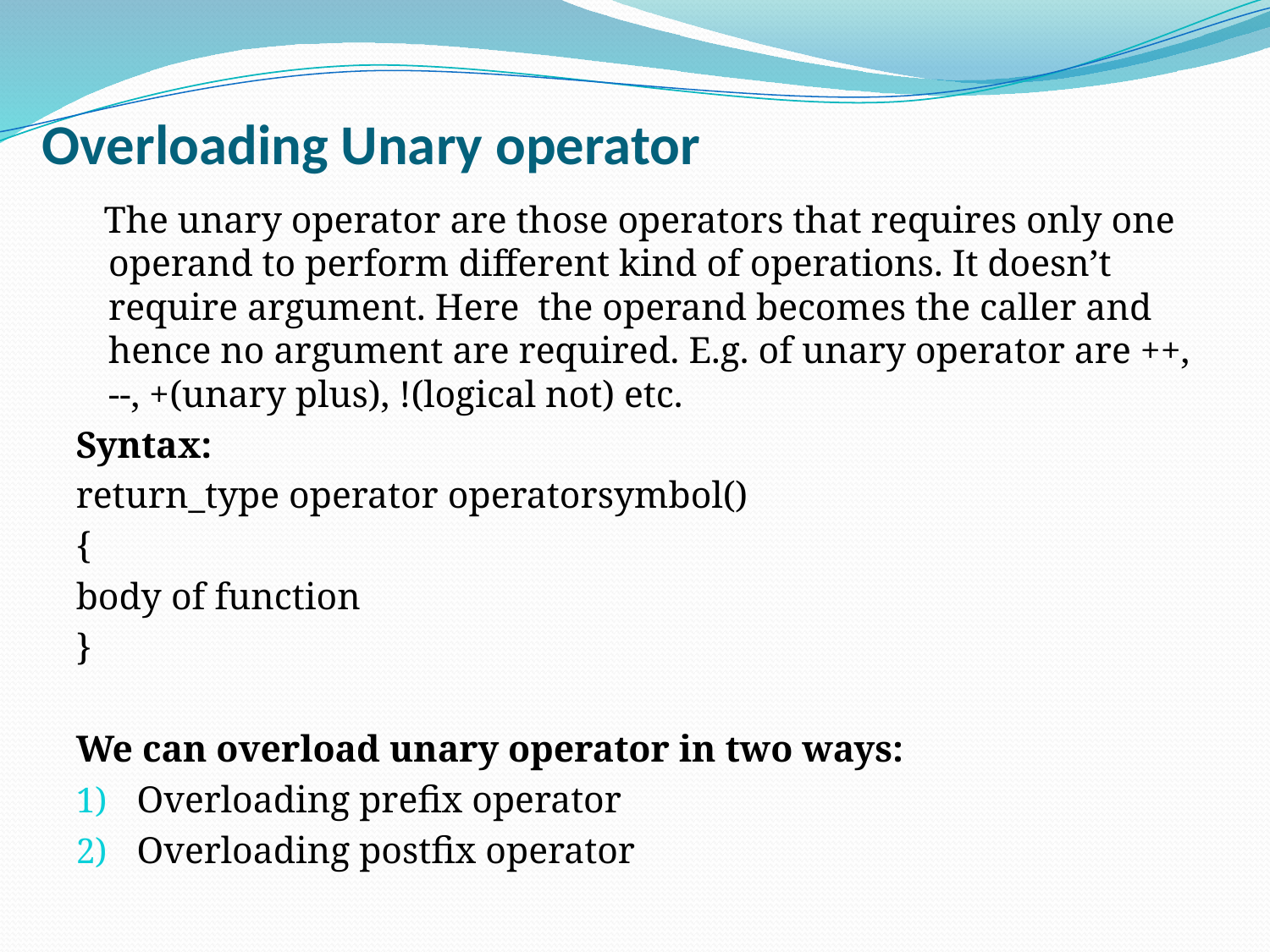

# Overloading Unary operator
   The unary operator are those operators that requires only one operand to perform different kind of operations. It doesn’t require argument. Here  the operand becomes the caller and hence no argument are required. E.g. of unary operator are ++, --, +(unary plus), !(logical not) etc.
Syntax:
return_type operator operatorsymbol()
{
body of function
}

We can overload unary operator in two ways:
Overloading prefix operator
Overloading postfix operator